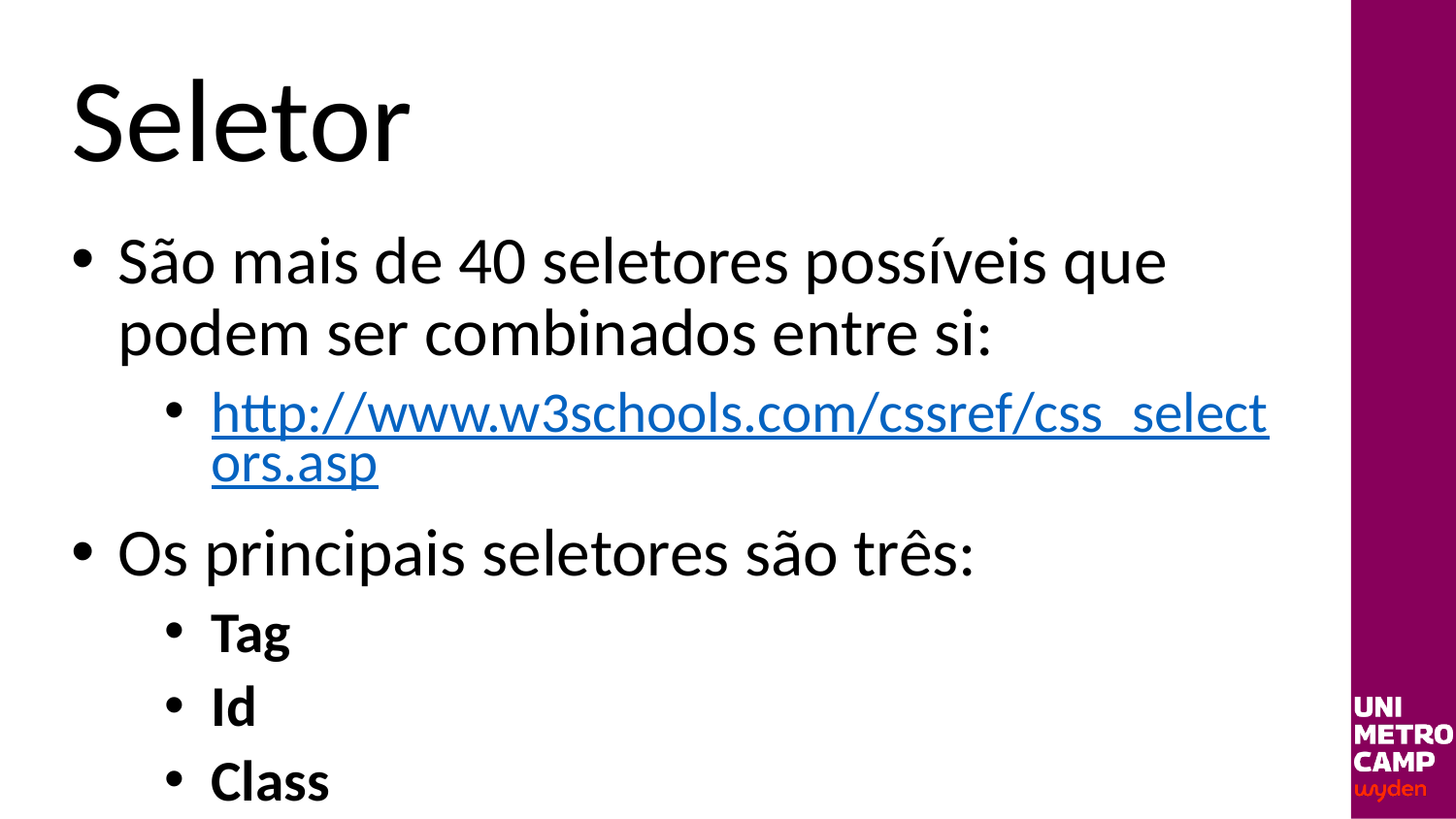

# Seletor
São mais de 40 seletores possíveis que podem ser combinados entre si:
http://www.w3schools.com/cssref/css_selectors.asp
Os principais seletores são três:
Tag
Id
Class